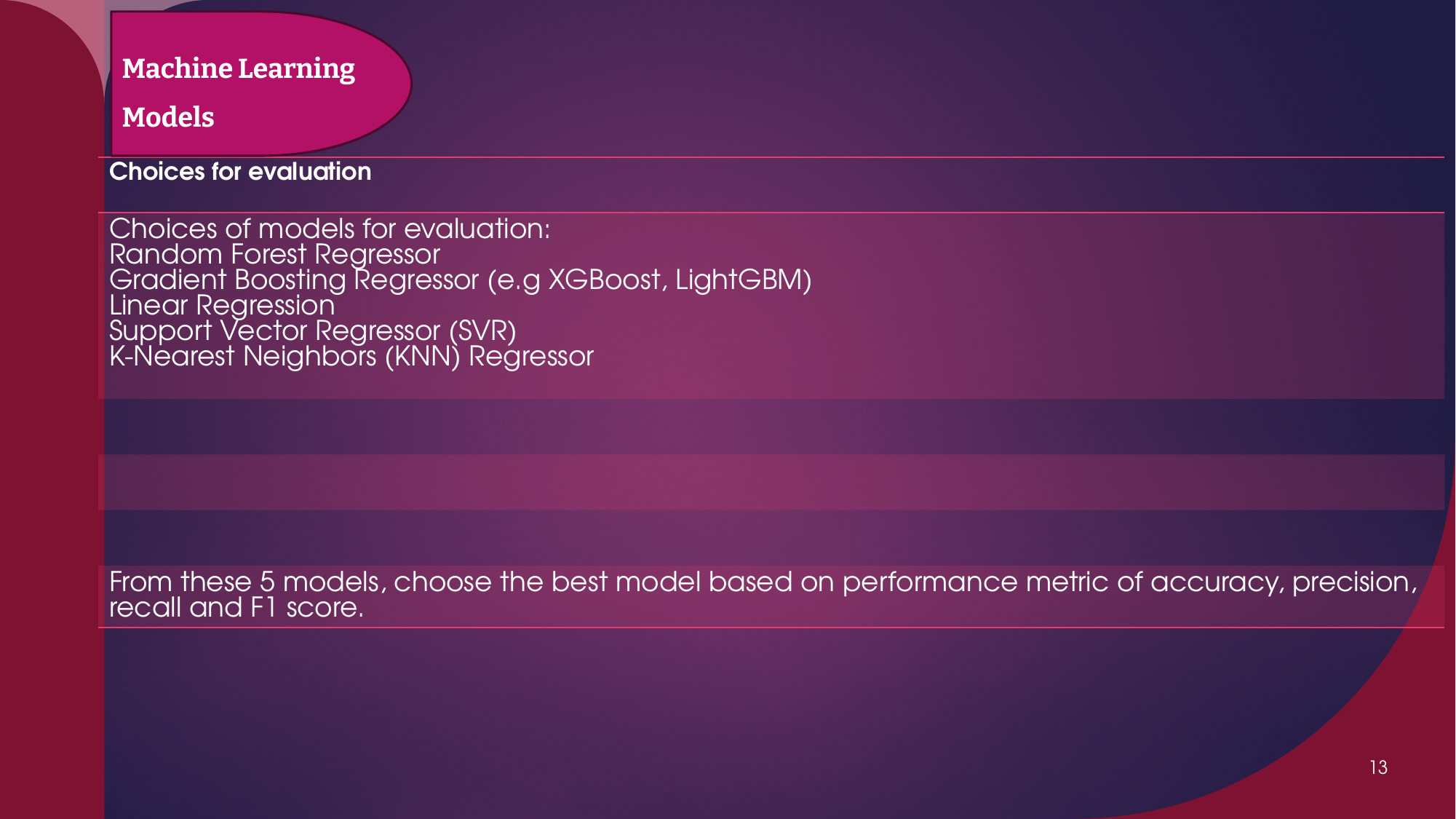

Machine Learning Models
| Choices for evaluation |
| --- |
| Choices of models for evaluation: Random Forest Regressor Gradient Boosting Regressor (e.g XGBoost, LightGBM) Linear Regression Support Vector Regressor (SVR) K-Nearest Neighbors (KNN) Regressor |
|  |
|  |
|  |
| From these 5 models, choose the best model based on performance metric of accuracy, precision, recall and F1 score. |
13